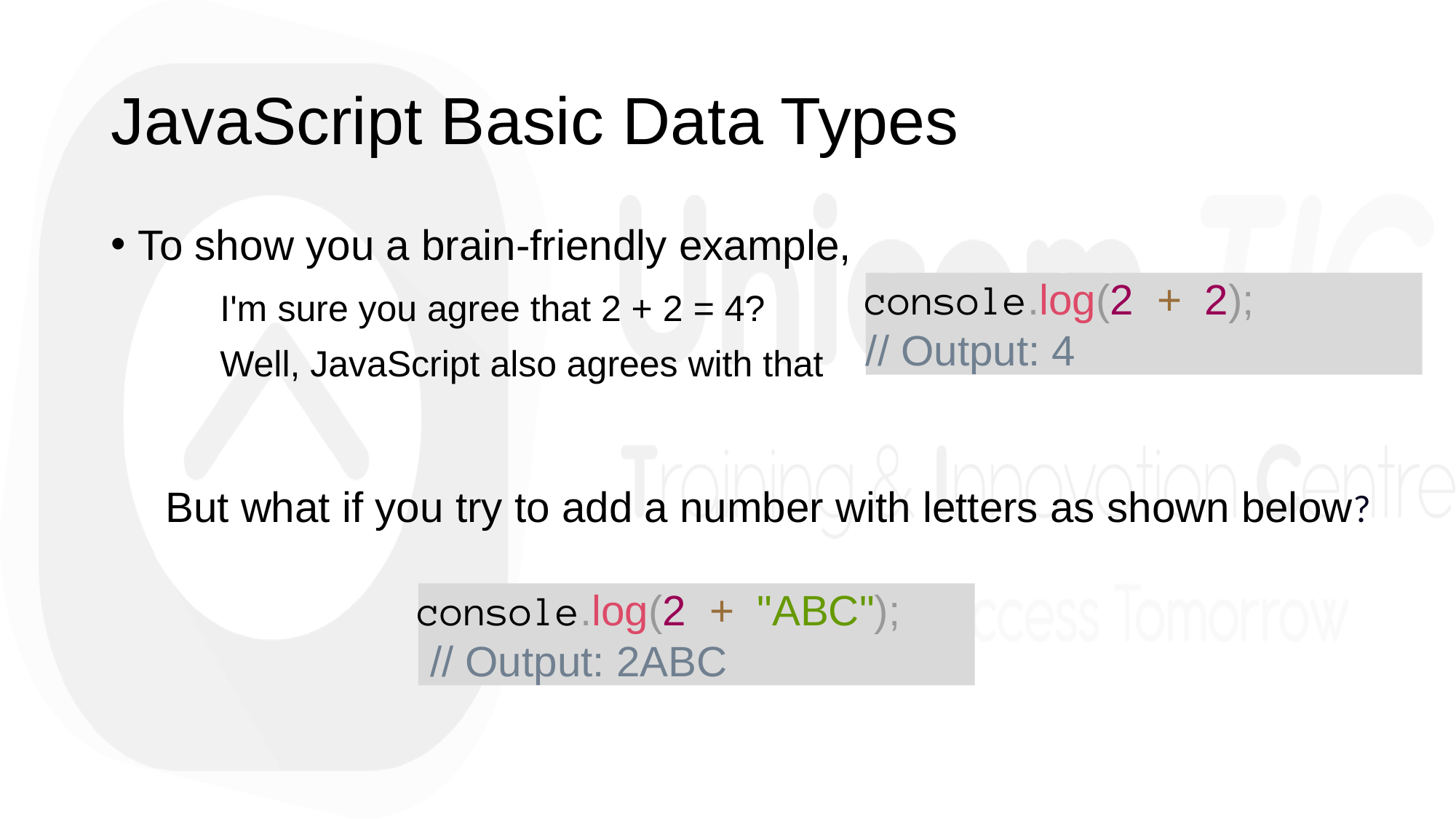

# JavaScript Basic Data Types
To show you a brain-friendly example,
	I'm sure you agree that 2 + 2 = 4?
  	Well, JavaScript also agrees with that

But what if you try to add a number with letters as shown below?
console.log(2 + 2);
// Output: 4
console.log(2 + "ABC");
 // Output: 2ABC